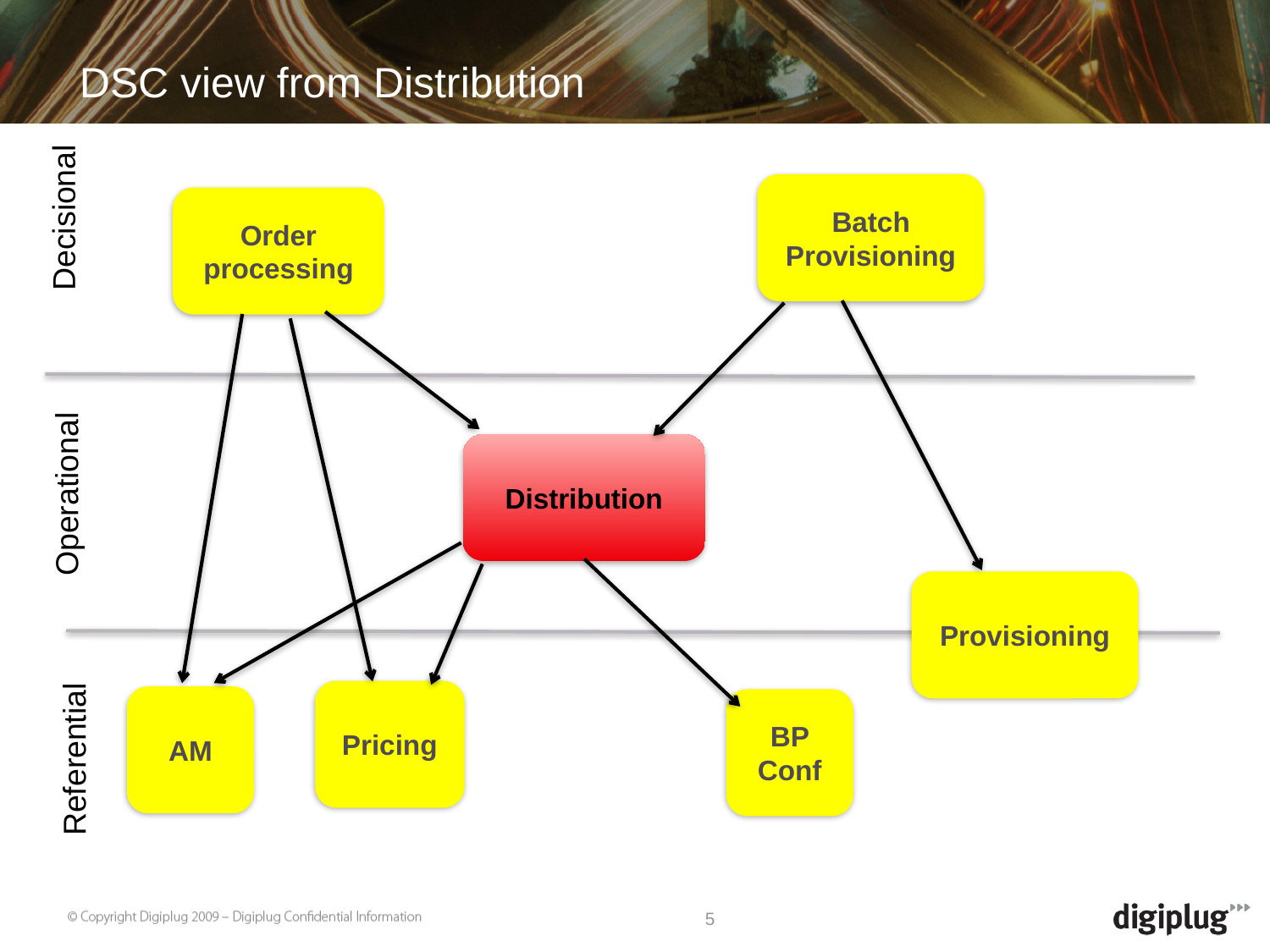

# DSC view from Distribution
Batch Provisioning
Order processing
Decisional
Distribution
Operational
Provisioning
Pricing
AM
BP Conf
Referential
5